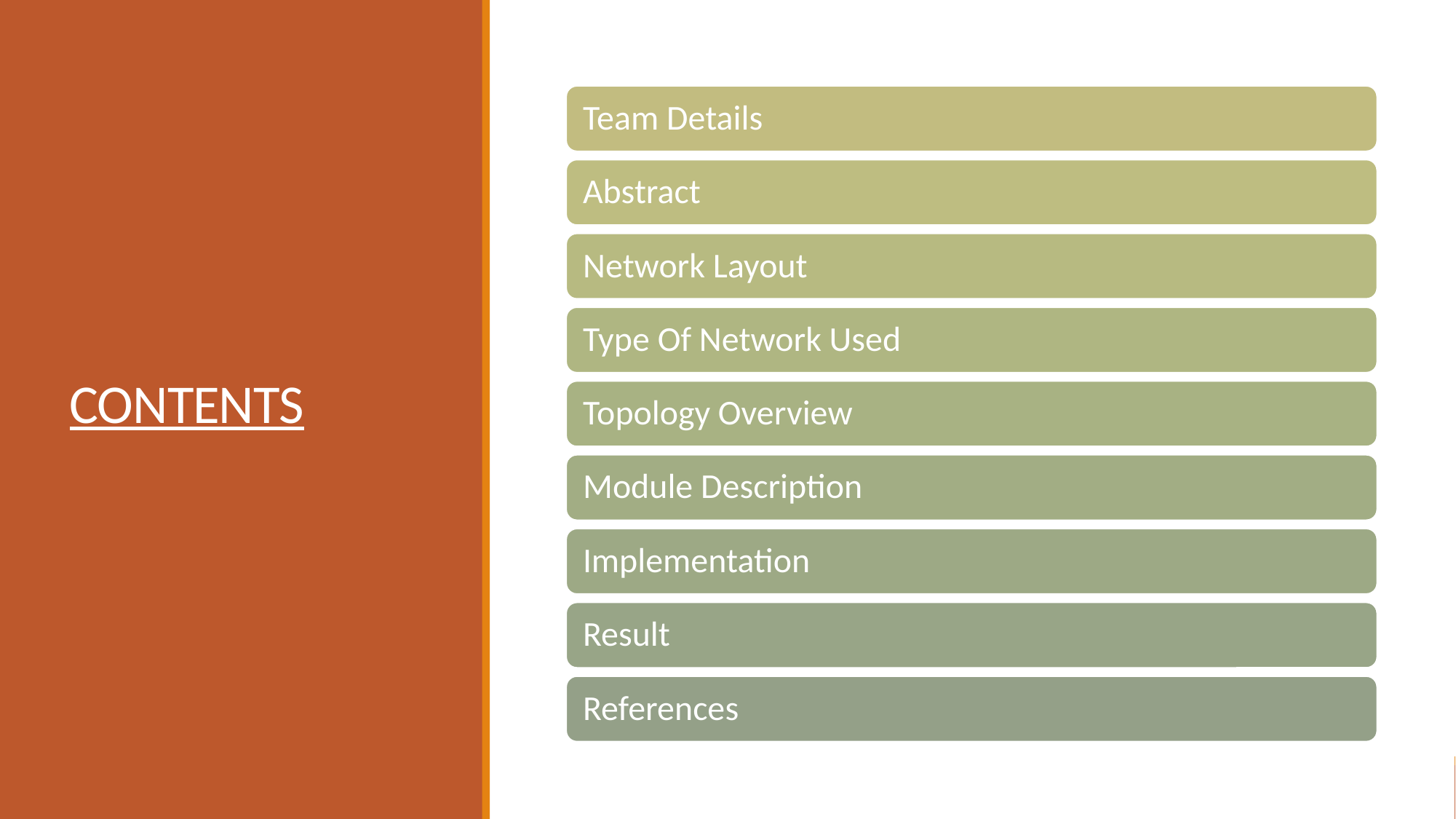

# CONTENTS
Team Details
Abstract
Network Layout
Type Of Network Used
Topology Overview
Module Description
Implementation
Result
References